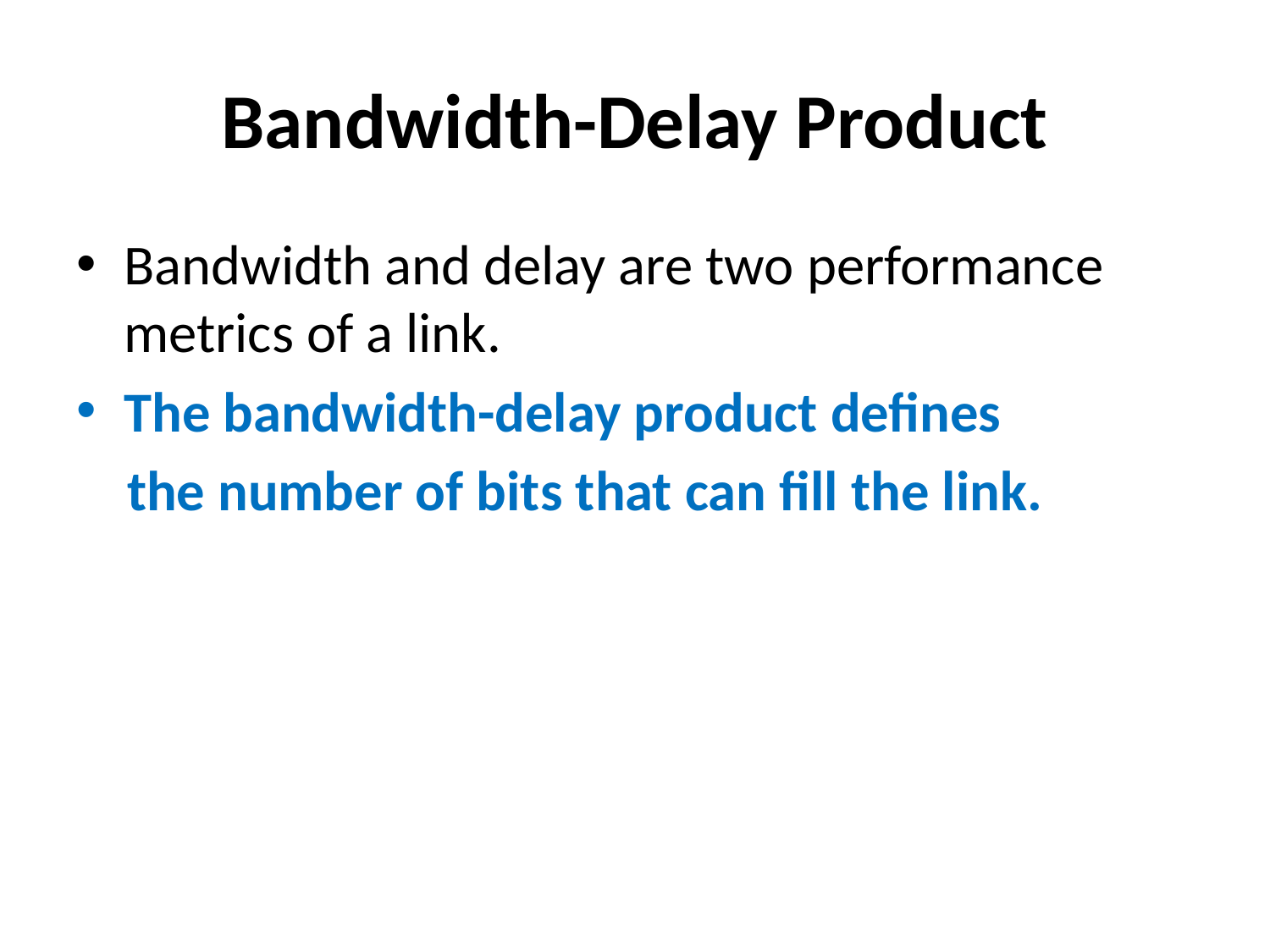

# Bandwidth-Delay Product
Bandwidth and delay are two performance metrics of a link.
The bandwidth-delay product defines
    the number of bits that can fill the link.